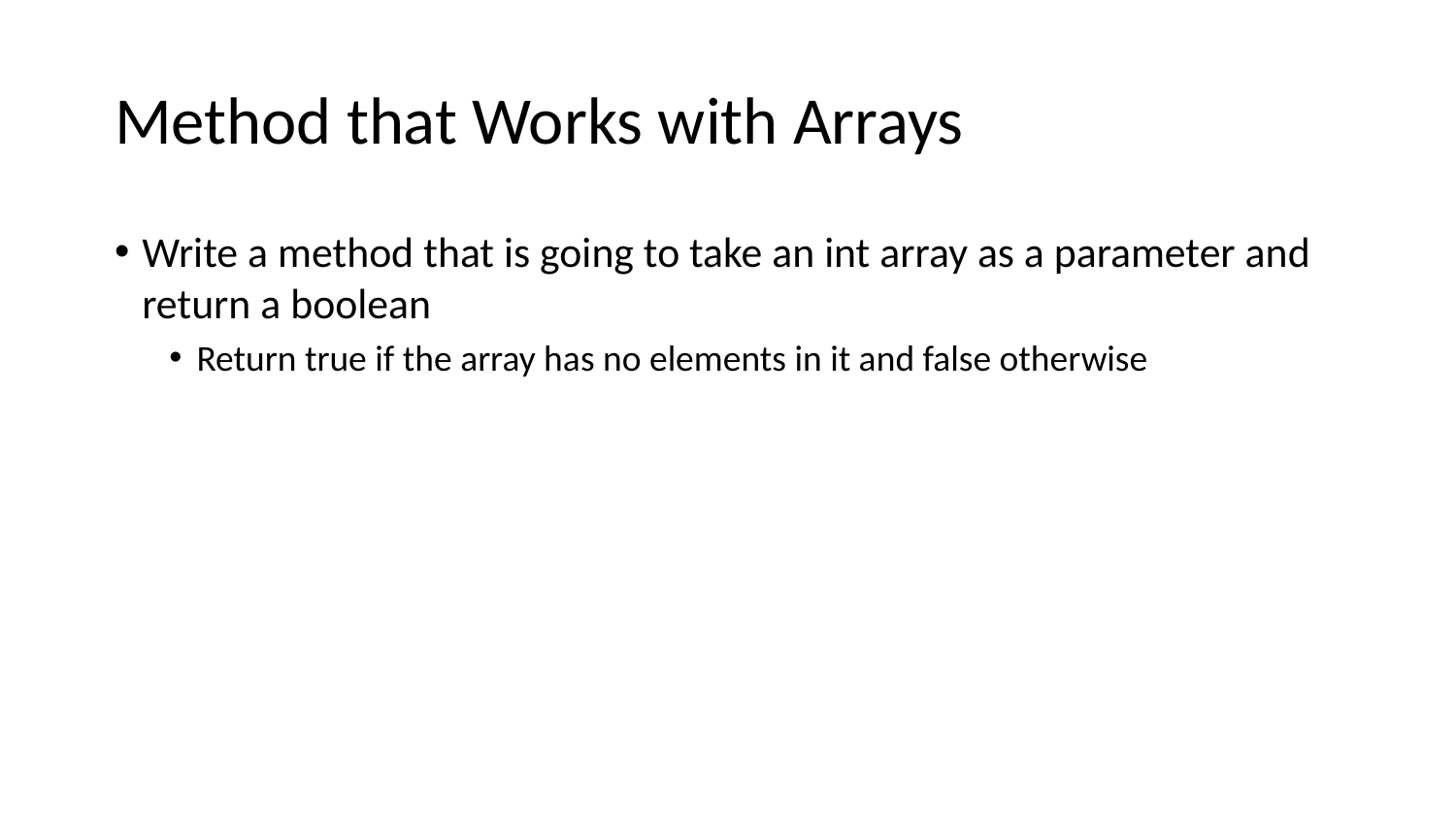

# Method that Works with Arrays
Write a method that is going to take an int array as a parameter and return a boolean
Return true if the array has no elements in it and false otherwise